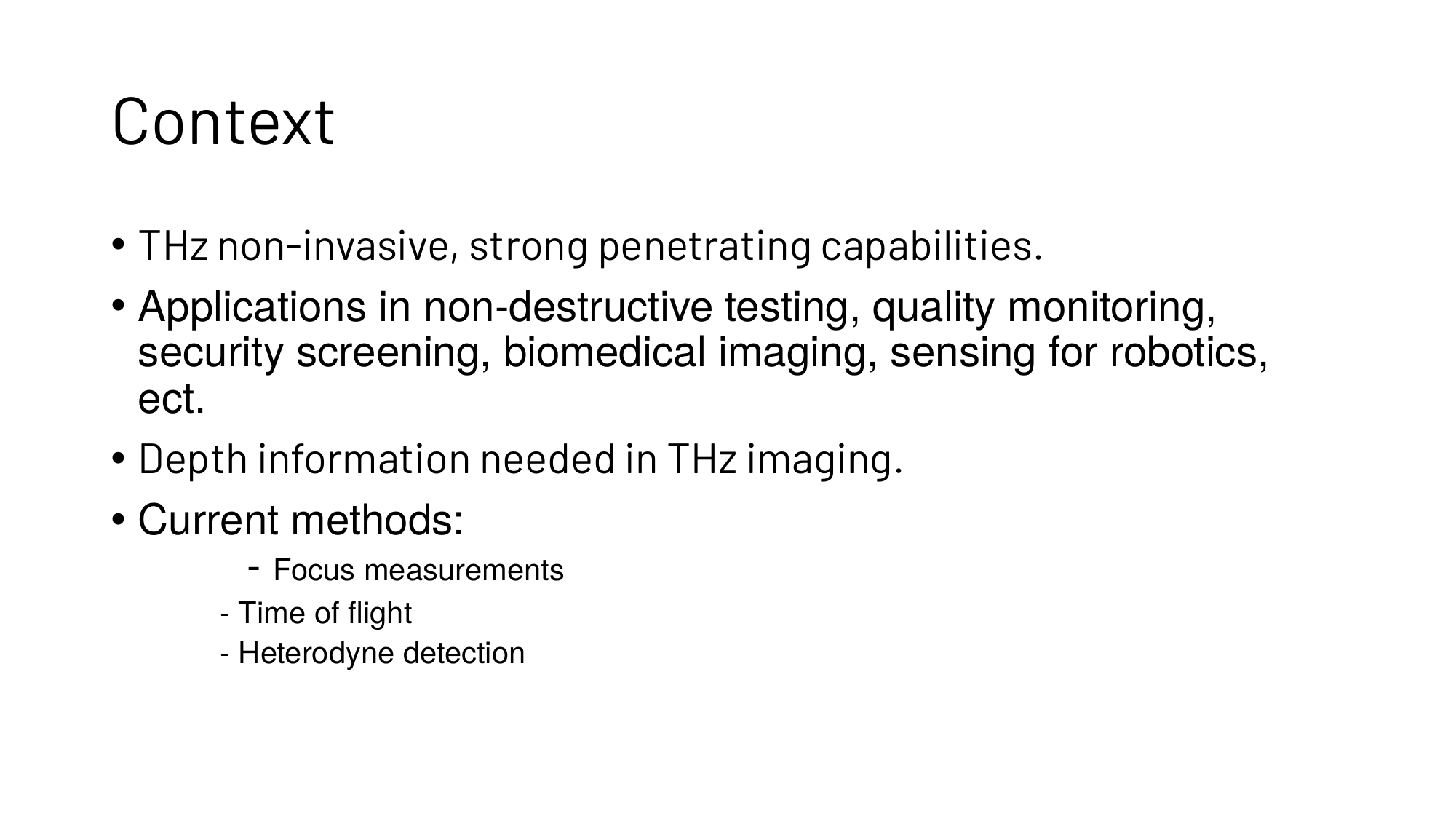

# Context
THz non-invasive, strong penetrating capabilities.
Applications in non-destructive testing, quality monitoring, security screening, biomedical imaging, sensing for robotics, ect.
Depth information needed in THz imaging.
Current methods:
	- Focus measurements
- Time of flight
- Heterodyne detection